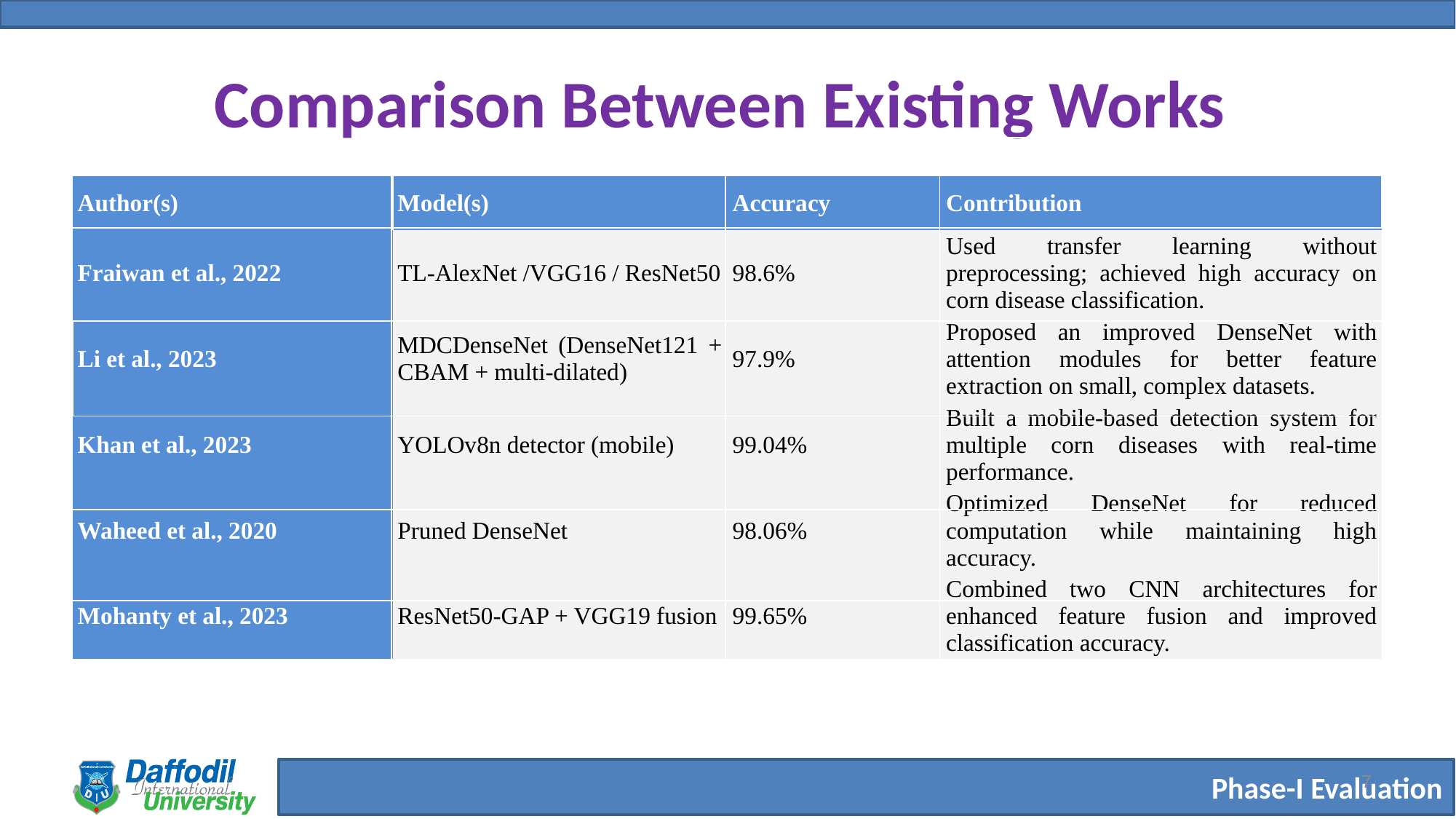

# Comparison Between Existing Works
|  |
| --- |
|  |
| --- |
|  |
| --- |
| Author(s) | Model(s) | Accuracy | Contribution |
| --- | --- | --- | --- |
| Fraiwan et al., 2022 | TL-AlexNet /VGG16 / ResNet50 | 98.6% | Used transfer learning without preprocessing; achieved high accuracy on corn disease classification. |
| Li et al., 2023 | MDCDenseNet (DenseNet121 + CBAM + multi-dilated) | 97.9% | Proposed an improved DenseNet with attention modules for better feature extraction on small, complex datasets. |
| Khan et al., 2023 | YOLOv8n detector (mobile) | 99.04% | Built a mobile-based detection system for multiple corn diseases with real-time performance. |
| Waheed et al., 2020 | Pruned DenseNet | 98.06% | Optimized DenseNet for reduced computation while maintaining high accuracy. |
| Mohanty et al., 2023 | ResNet50-GAP + VGG19 fusion | 99.65% | Combined two CNN architectures for enhanced feature fusion and improved classification accuracy. |
|  |
| --- |
|  |
| --- |
7